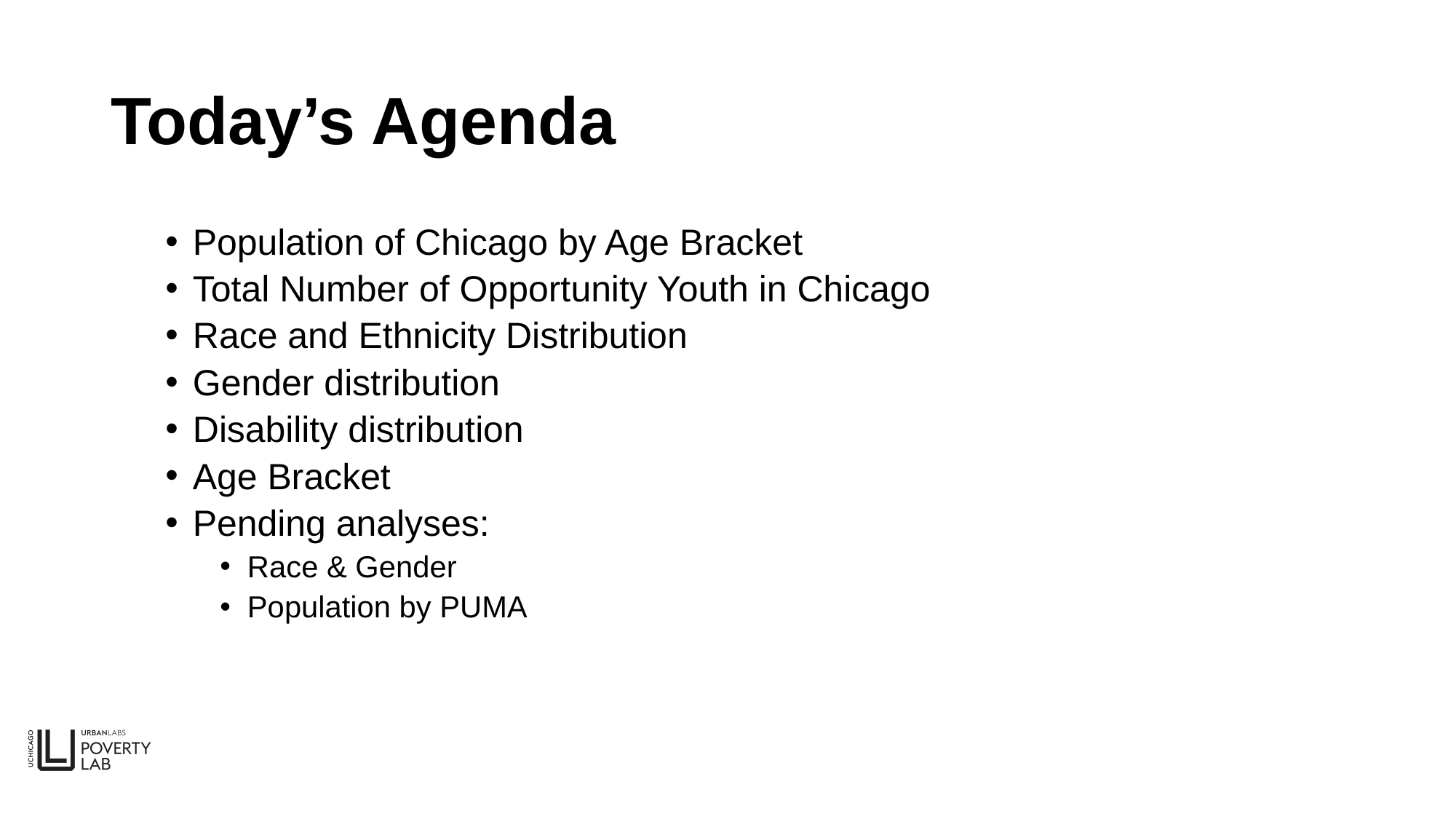

# Today’s Agenda
Population of Chicago by Age Bracket
Total Number of Opportunity Youth in Chicago
Race and Ethnicity Distribution
Gender distribution
Disability distribution
Age Bracket
Pending analyses:
Race & Gender
Population by PUMA